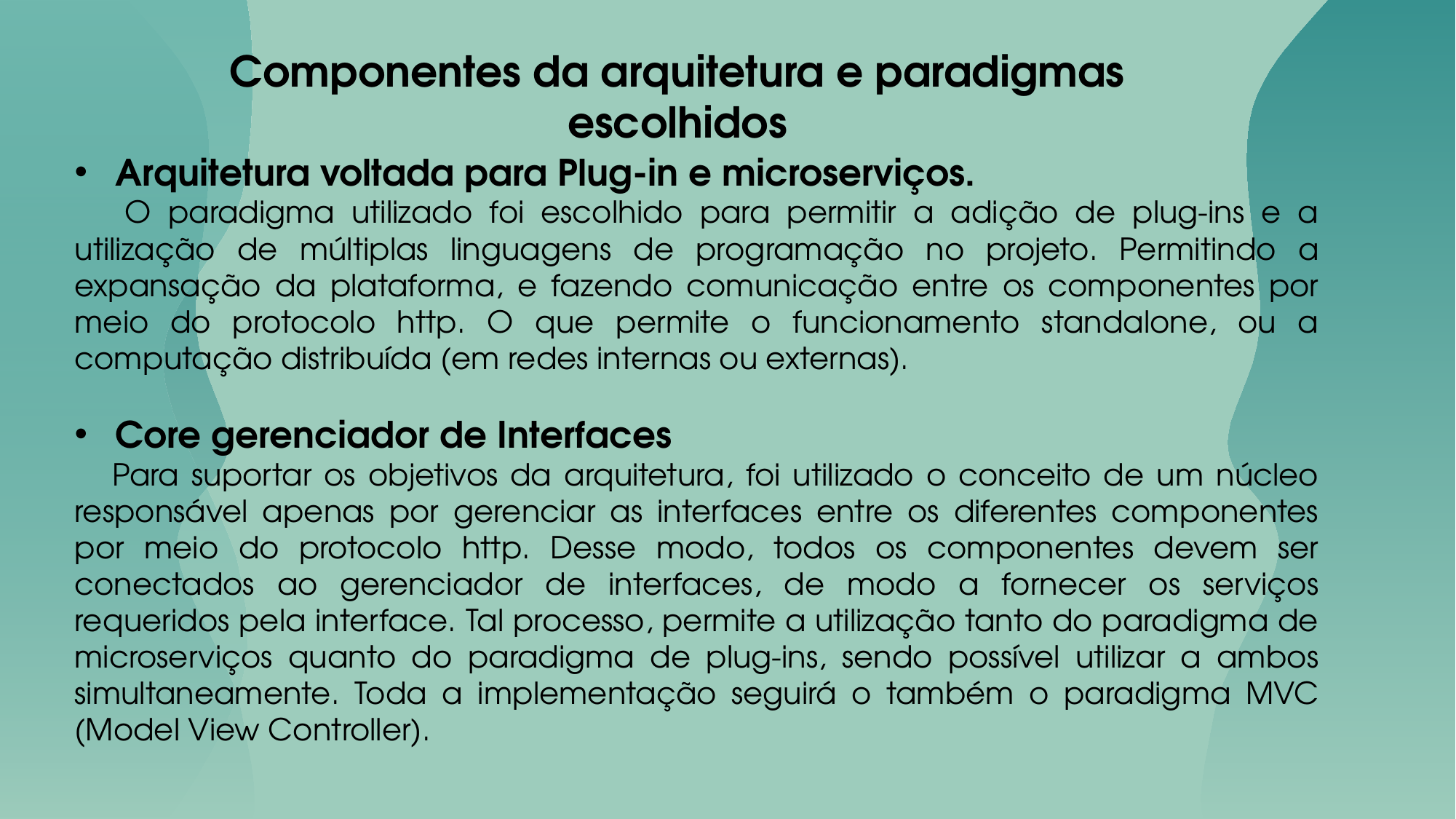

Componentes da arquitetura e paradigmas escolhidos
Arquitetura voltada para Plug-in e microserviços.
   O paradigma utilizado foi escolhido para permitir a adição de plug-ins e a utilização de múltiplas linguagens de programação no projeto. Permitindo a expansação da plataforma, e fazendo comunicação entre os componentes por meio do protocolo http. O que permite o funcionamento standalone, ou a computação distribuída (em redes internas ou externas).

Core gerenciador de Interfaces
   Para suportar os objetivos da arquitetura, foi utilizado o conceito de um núcleo responsável apenas por gerenciar as interfaces entre os diferentes componentes por meio do protocolo http. Desse modo, todos os componentes devem ser conectados ao gerenciador de interfaces, de modo a fornecer os serviços requeridos pela interface. Tal processo, permite a utilização tanto do paradigma de microserviços quanto do paradigma de plug-ins, sendo possível utilizar a ambos simultaneamente. Toda a implementação seguirá o também o paradigma MVC (Model View Controller).